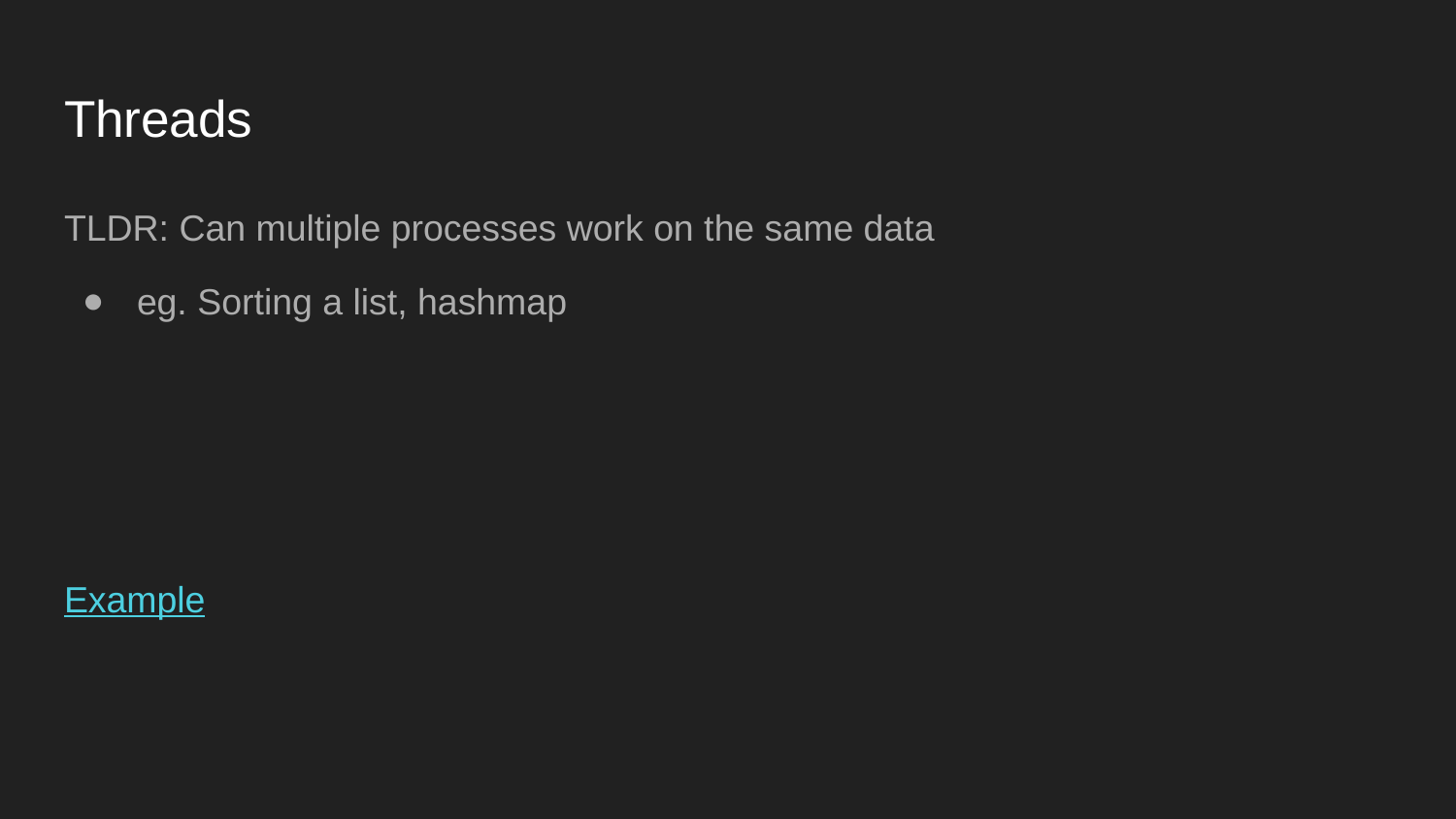

# Threads
TLDR: Can multiple processes work on the same data
eg. Sorting a list, hashmap

Example